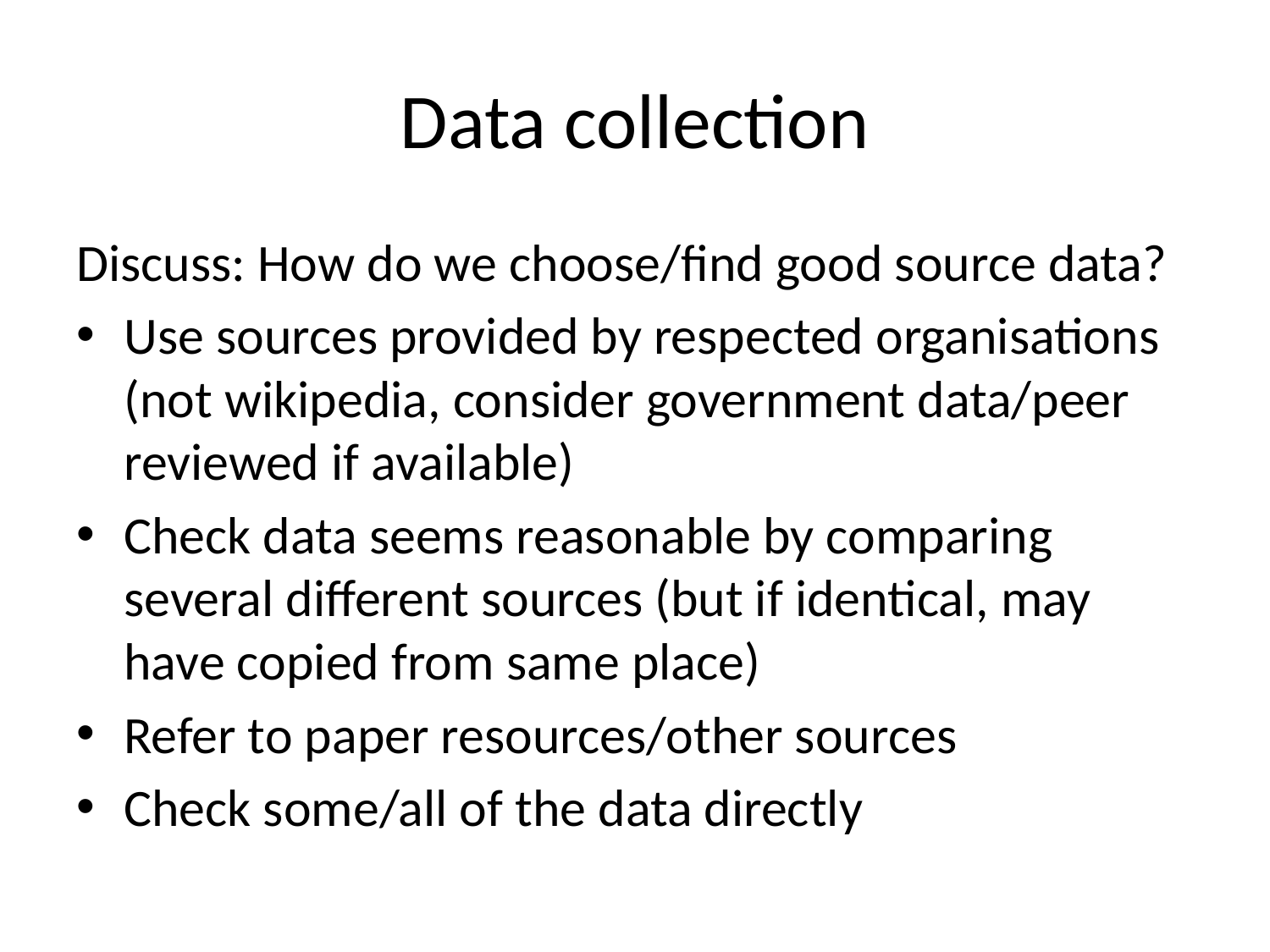

# Data collection
Discuss: How do we choose/find good source data?
Use sources provided by respected organisations (not wikipedia, consider government data/peer reviewed if available)
Check data seems reasonable by comparing several different sources (but if identical, may have copied from same place)
Refer to paper resources/other sources
Check some/all of the data directly